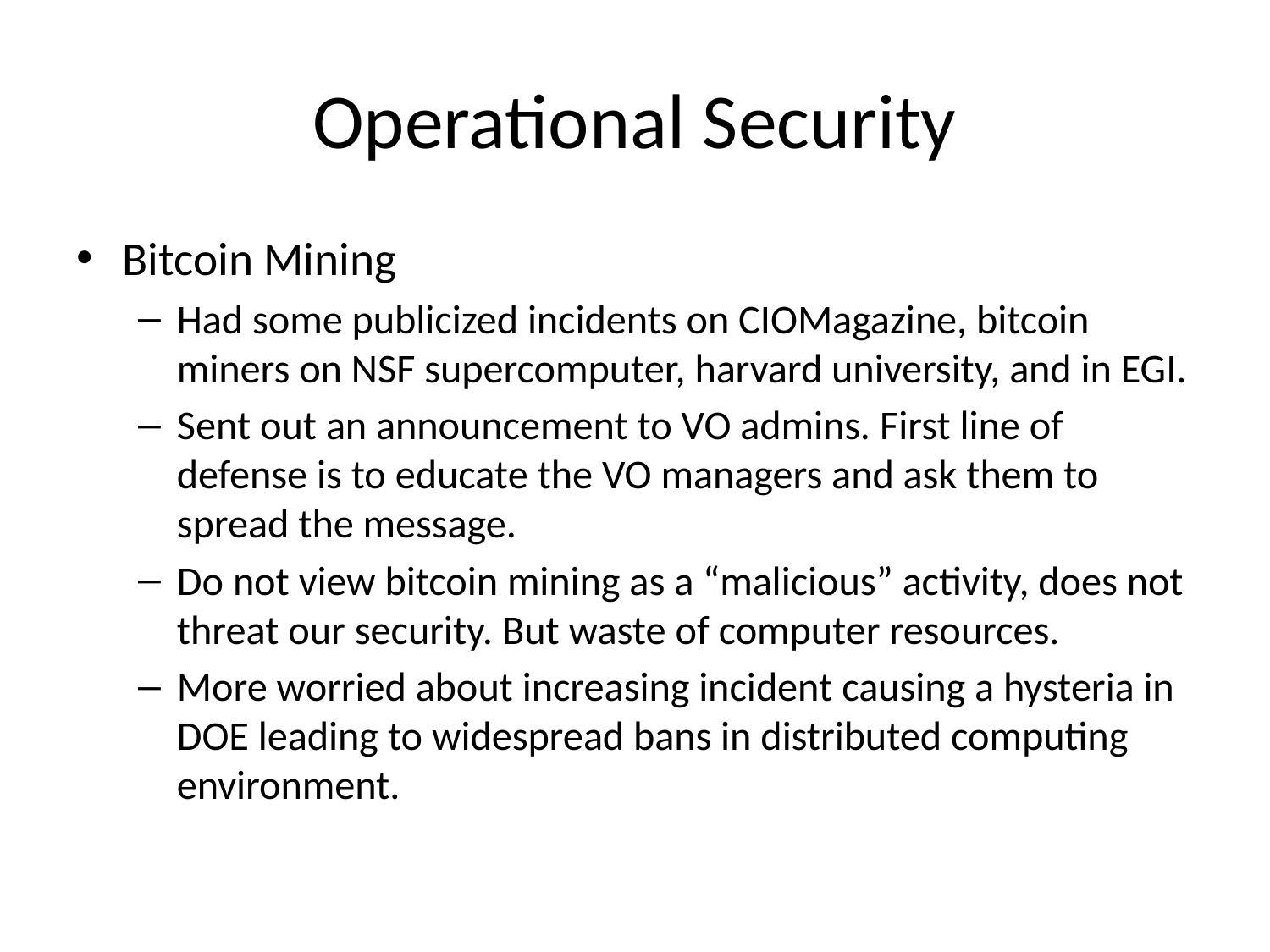

# Operational Security
Bitcoin Mining
Had some publicized incidents on CIOMagazine, bitcoin miners on NSF supercomputer, harvard university, and in EGI.
Sent out an announcement to VO admins. First line of defense is to educate the VO managers and ask them to spread the message.
Do not view bitcoin mining as a “malicious” activity, does not threat our security. But waste of computer resources.
More worried about increasing incident causing a hysteria in DOE leading to widespread bans in distributed computing environment.